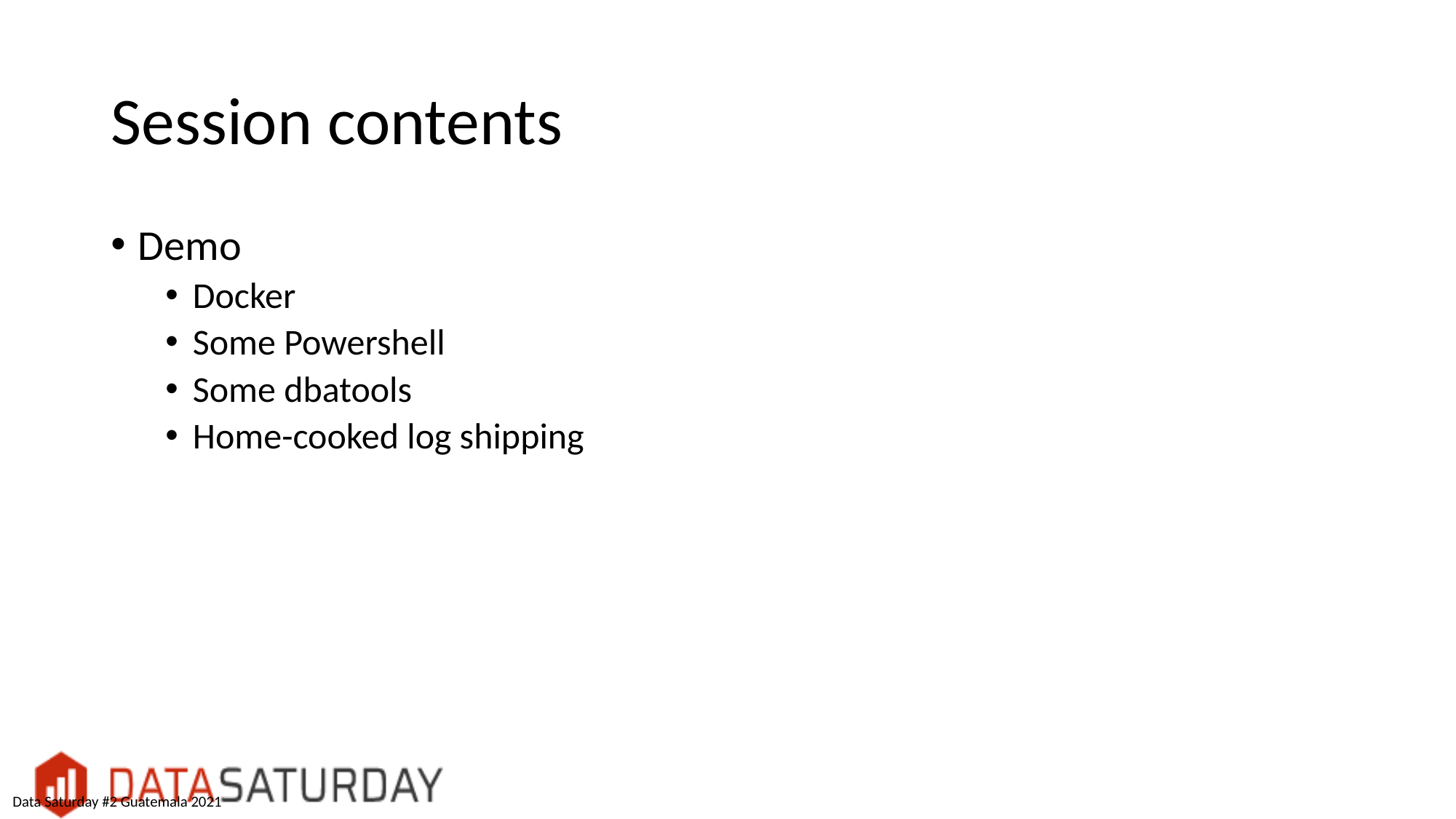

# Session contents
Demo
Docker
Some Powershell
Some dbatools
Home-cooked log shipping